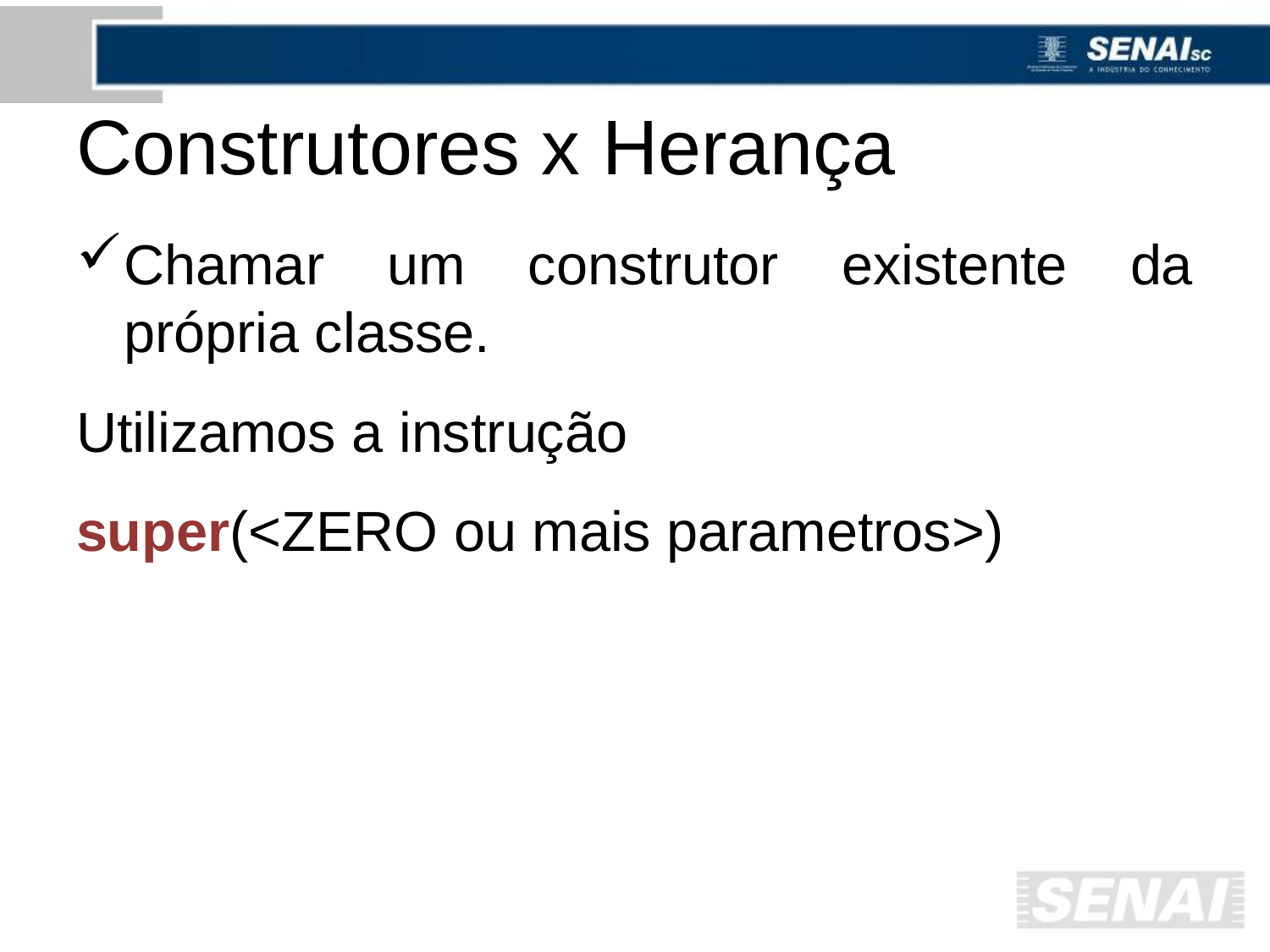

# Construtores x Herança
Chamar um construtor existente da própria classe.
Utilizamos a instrução
super(<ZERO ou mais parametros>)